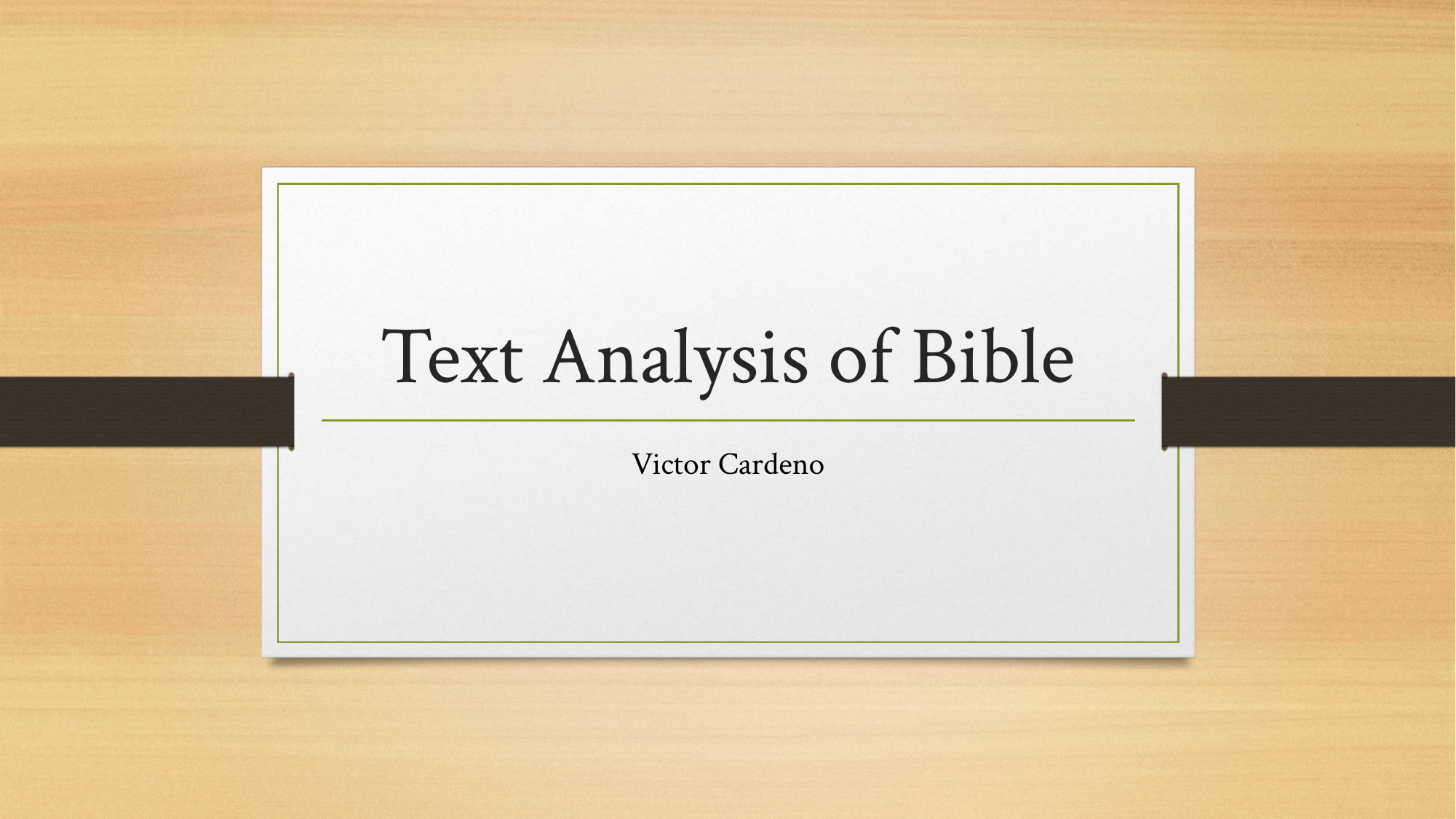

# Text Analysis of Bible
Victor Cardeno